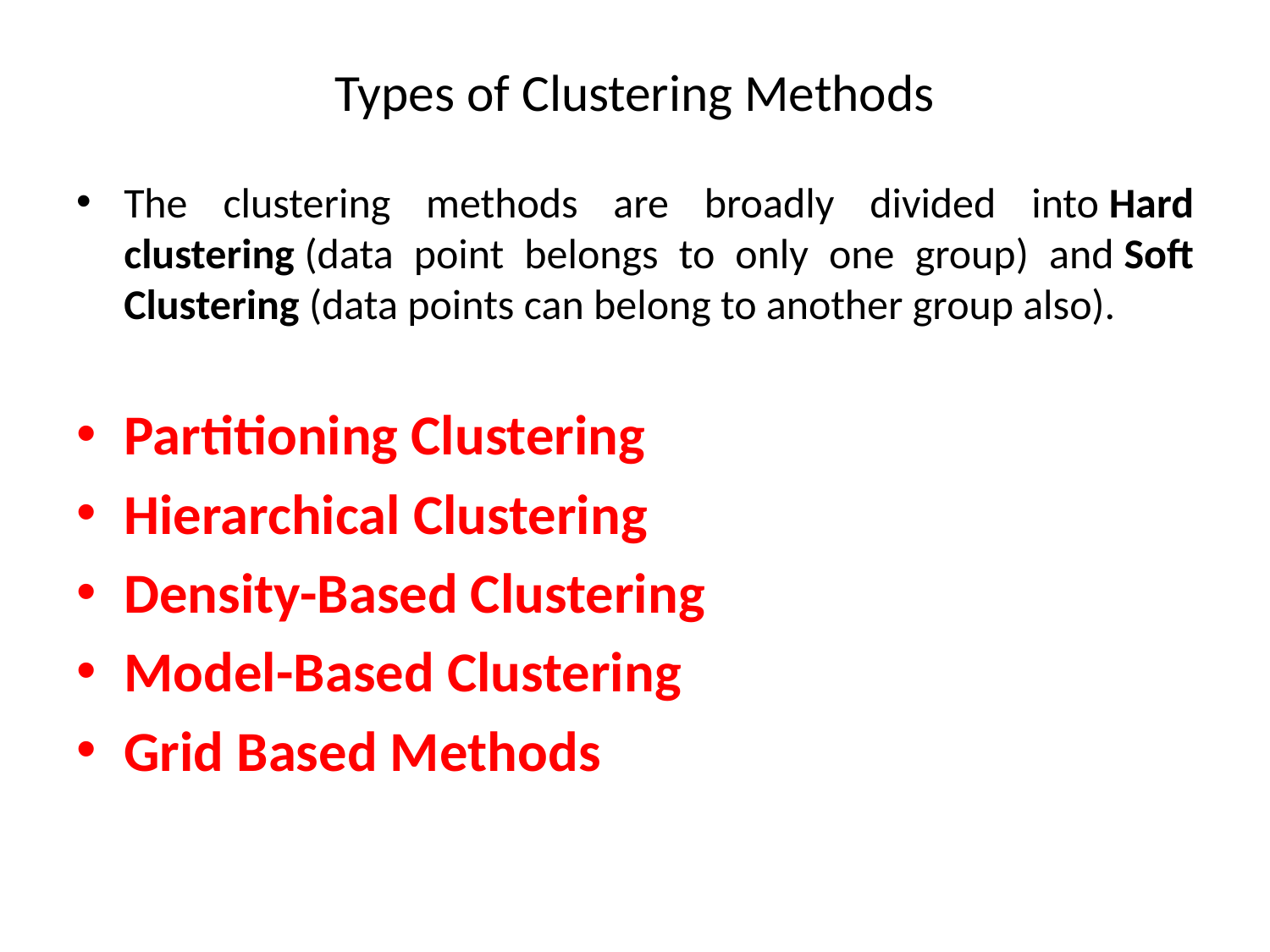

# Types of Clustering Methods
The clustering methods are broadly divided into Hard clustering (data point belongs to only one group) and Soft Clustering (data points can belong to another group also).

Partitioning Clustering
Hierarchical Clustering
Density-Based Clustering
Model-Based Clustering
Grid Based Methods